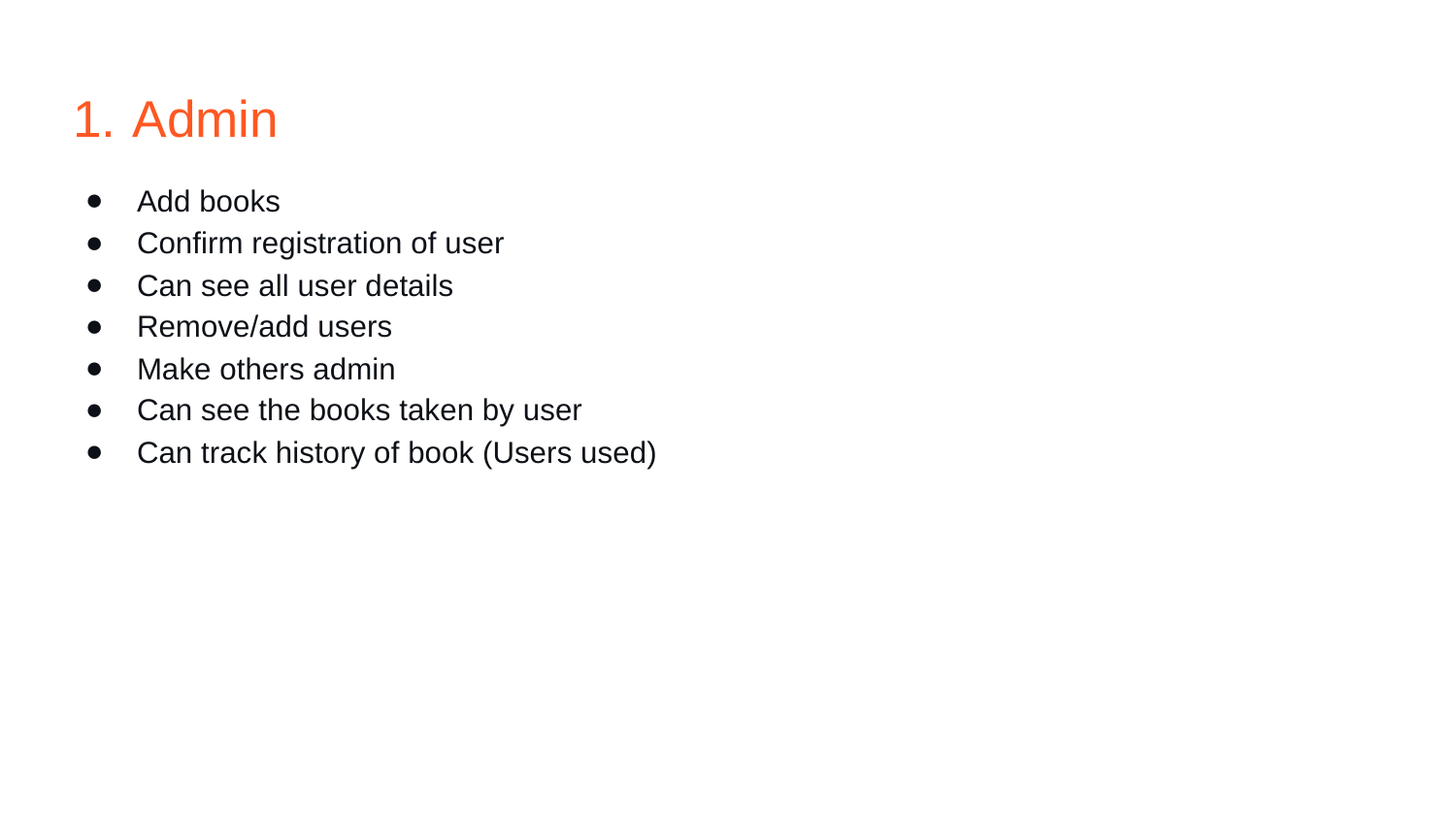

# Admin
Add books
Confirm registration of user
Can see all user details
Remove/add users
Make others admin
Can see the books taken by user
Can track history of book (Users used)